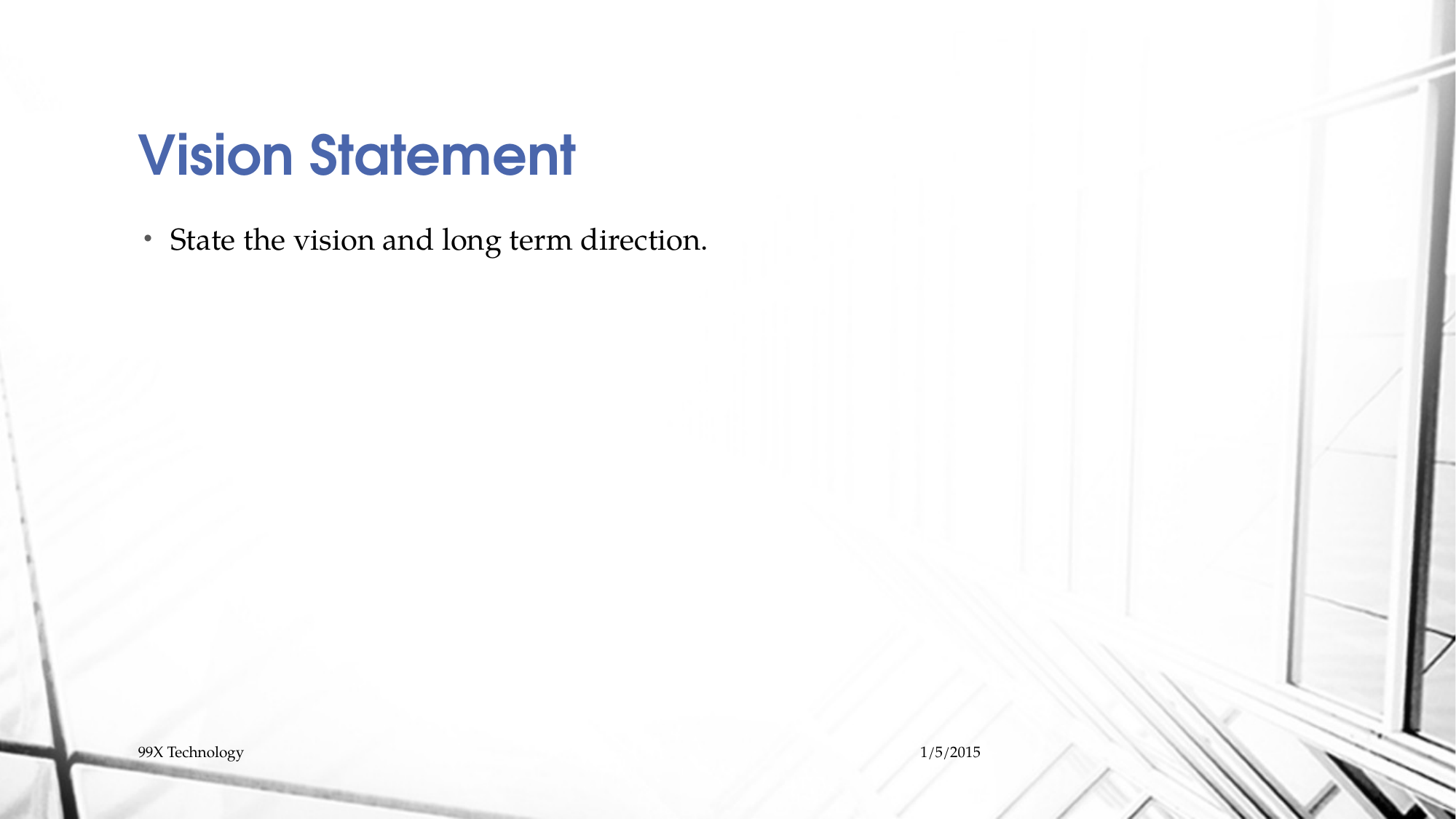

# Vision Statement
State the vision and long term direction.

99X Technology
1/5/2015